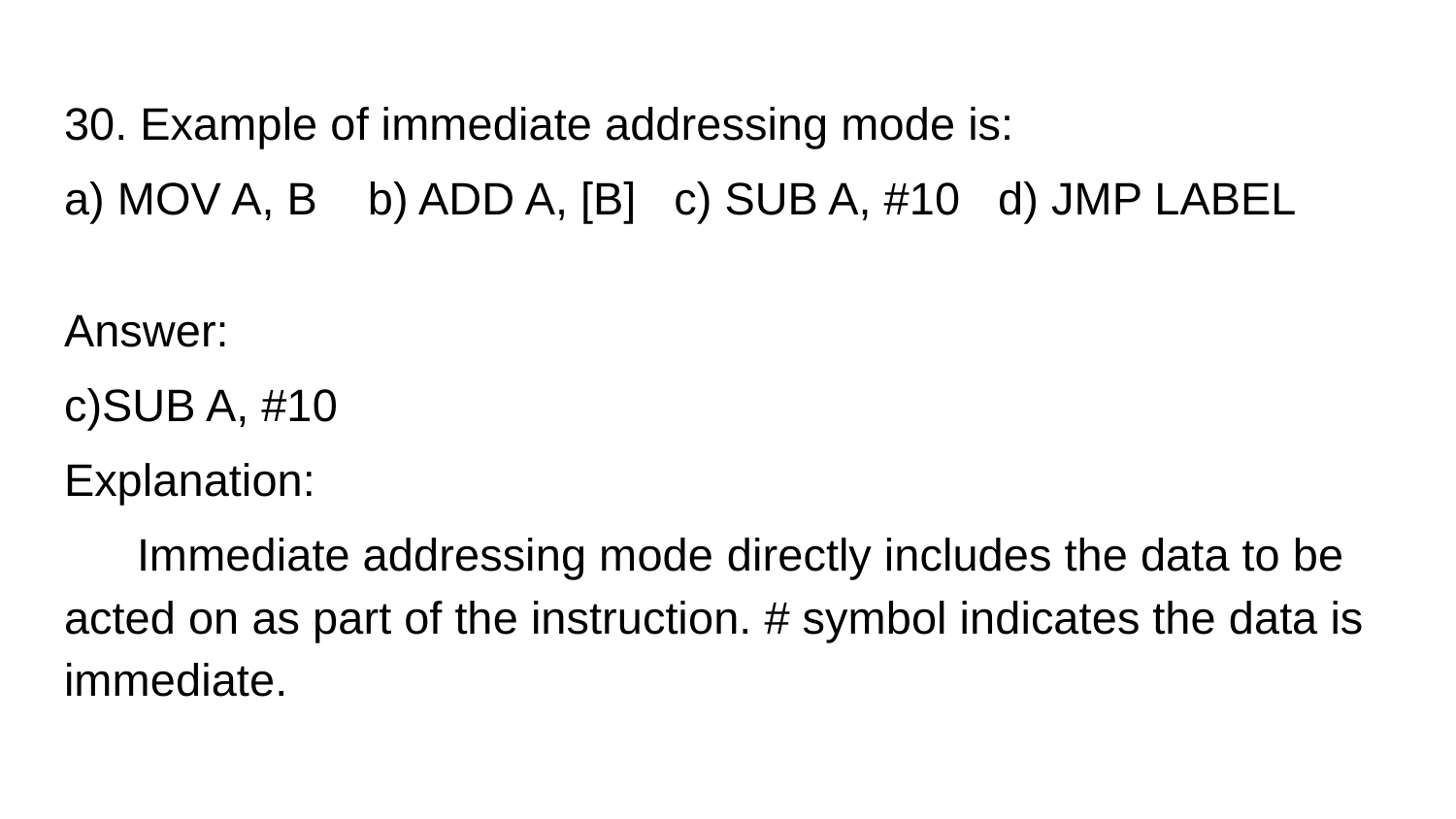

30. Example of immediate addressing mode is:
a) MOV A, B    b) ADD A, [B]   c) SUB A, #10   d) JMP LABEL

Answer:
c)SUB A, #10
Explanation:
	Immediate addressing mode directly includes the data to be acted on as part of the instruction. # symbol indicates the data is immediate.